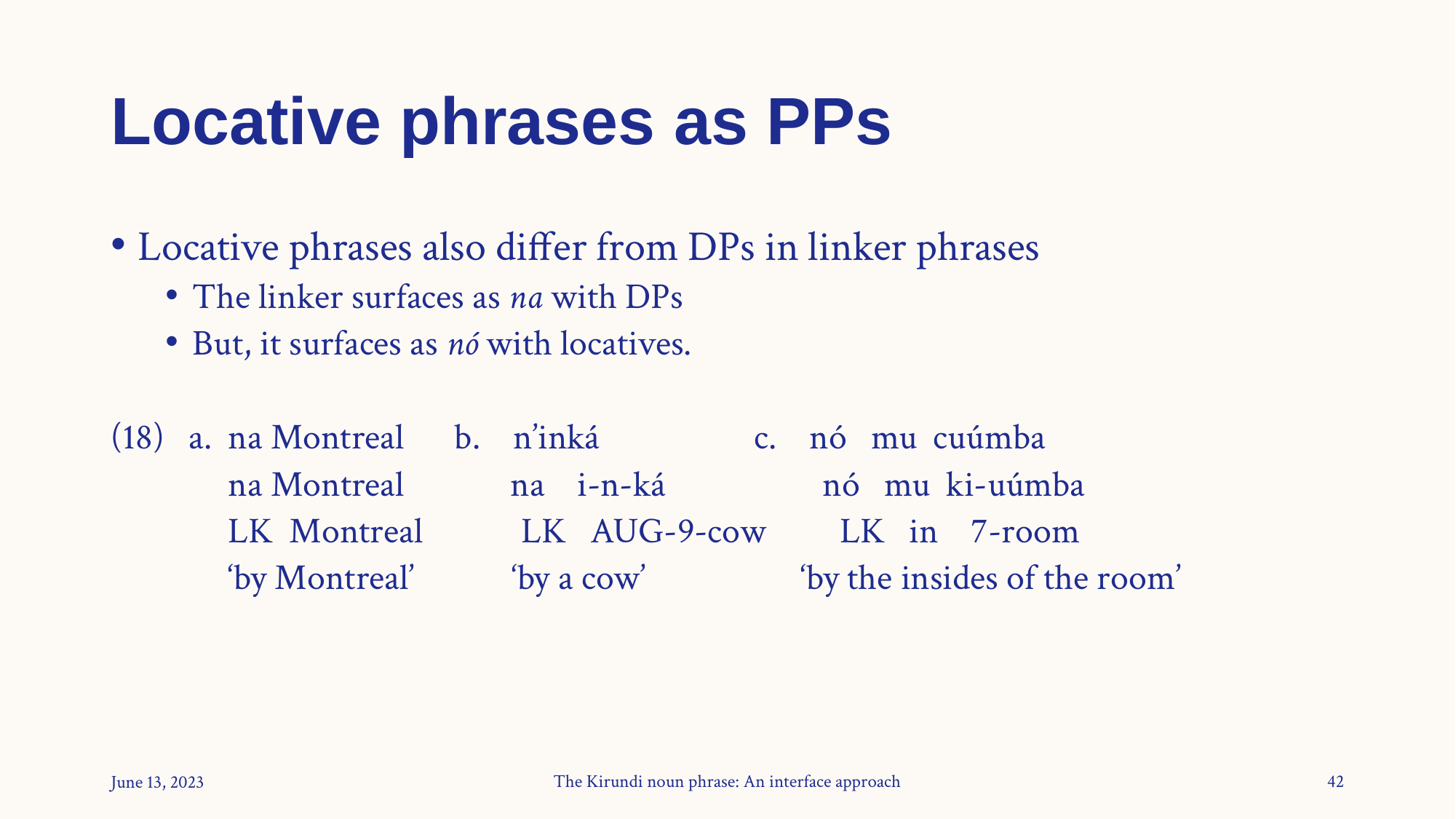

# Locative phrases as PPs
Locative phrases also differ from DPs in linker phrases
The linker surfaces as na with DPs
But, it surfaces as nó with locatives.

(18)   a.	 na Montreal	  b.    n’inká	            c.    nó   mu  cuúmba
	 na Montreal             na    i-n-ká	       nó   mu  ki-uúmba
	 lk  Montreal            lk   aug-9-cow         lk   in    7-room
	 ‘by Montreal’	         ‘by a cow’                   ‘by the insides of the room’

June 13, 2023
The Kirundi noun phrase: An interface approach
42